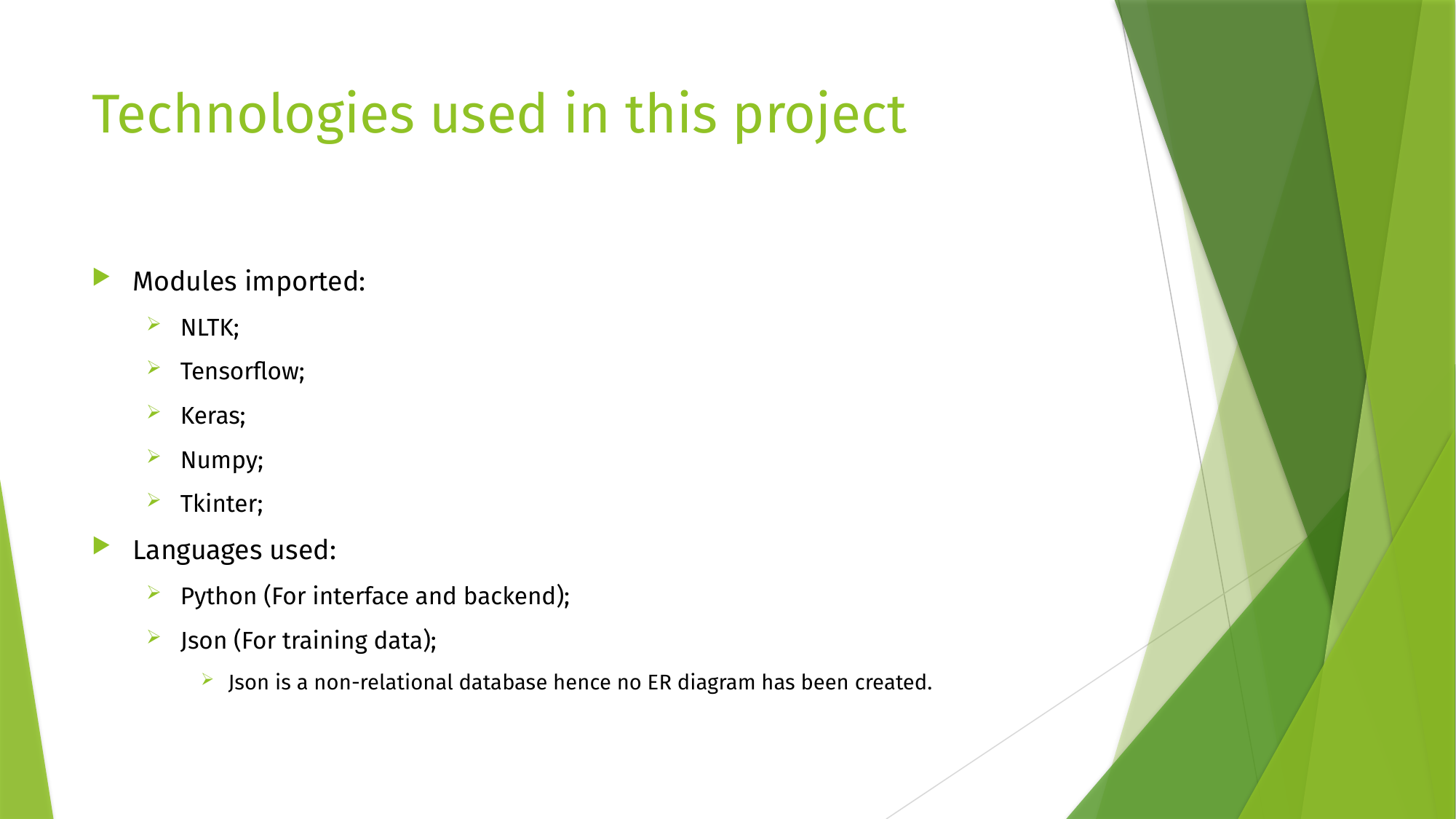

# Technologies used in this project
Modules imported:
NLTK;
Tensorflow;
Keras;
Numpy;
Tkinter;
Languages used:
Python (For interface and backend);
Json (For training data);
Json is a non-relational database hence no ER diagram has been created.